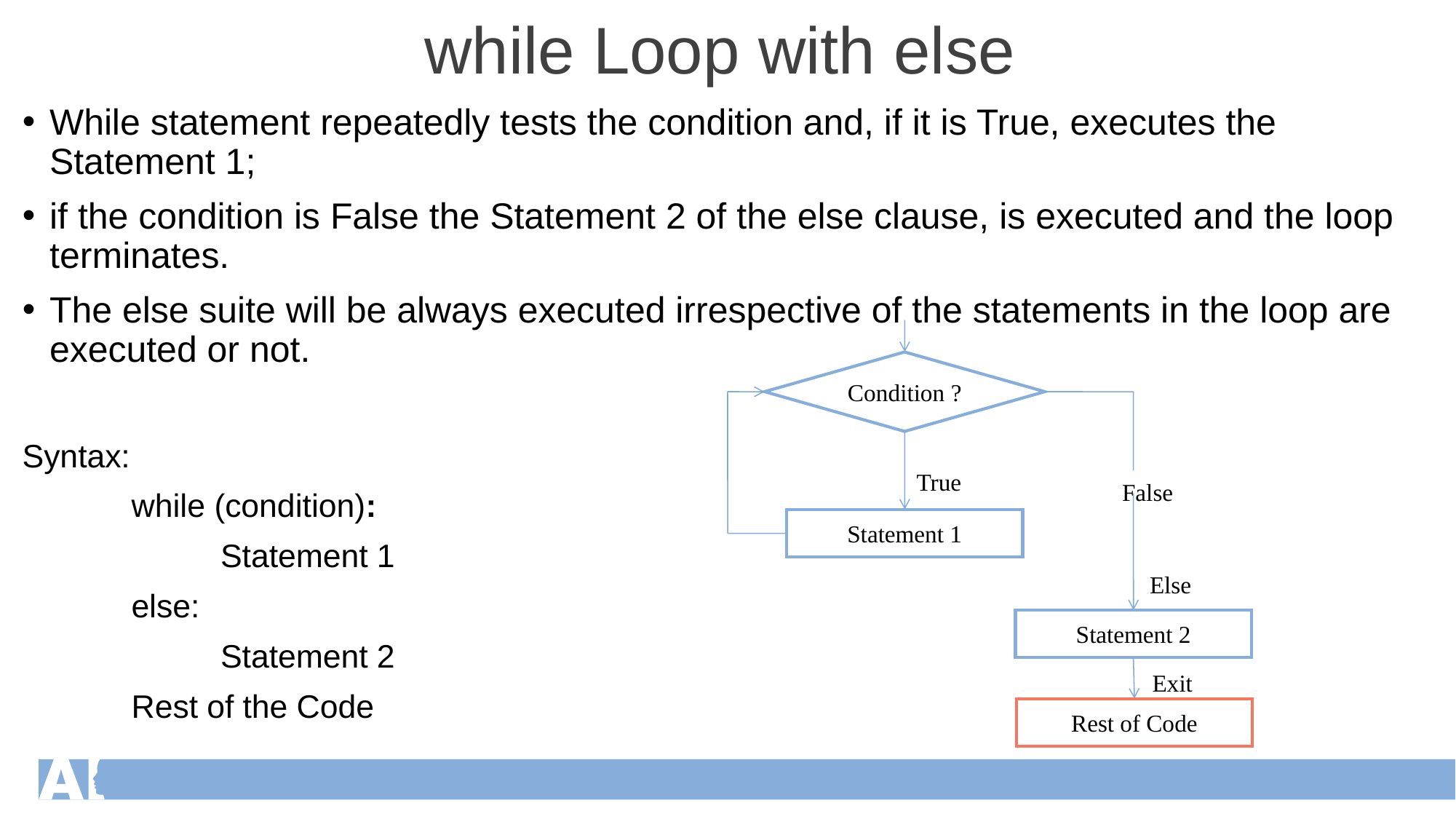

while Loop with else
While statement repeatedly tests the condition and, if it is True, executes the Statement 1;
if the condition is False the Statement 2 of the else clause, is executed and the loop terminates.
The else suite will be always executed irrespective of the statements in the loop are executed or not.

Syntax:
	while (condition):
	          Statement 1
	else:
	          Statement 2
	Rest of the Code

Condition ?

True
False

Statement 1

Else
Statement 2

Exit
Rest of Code